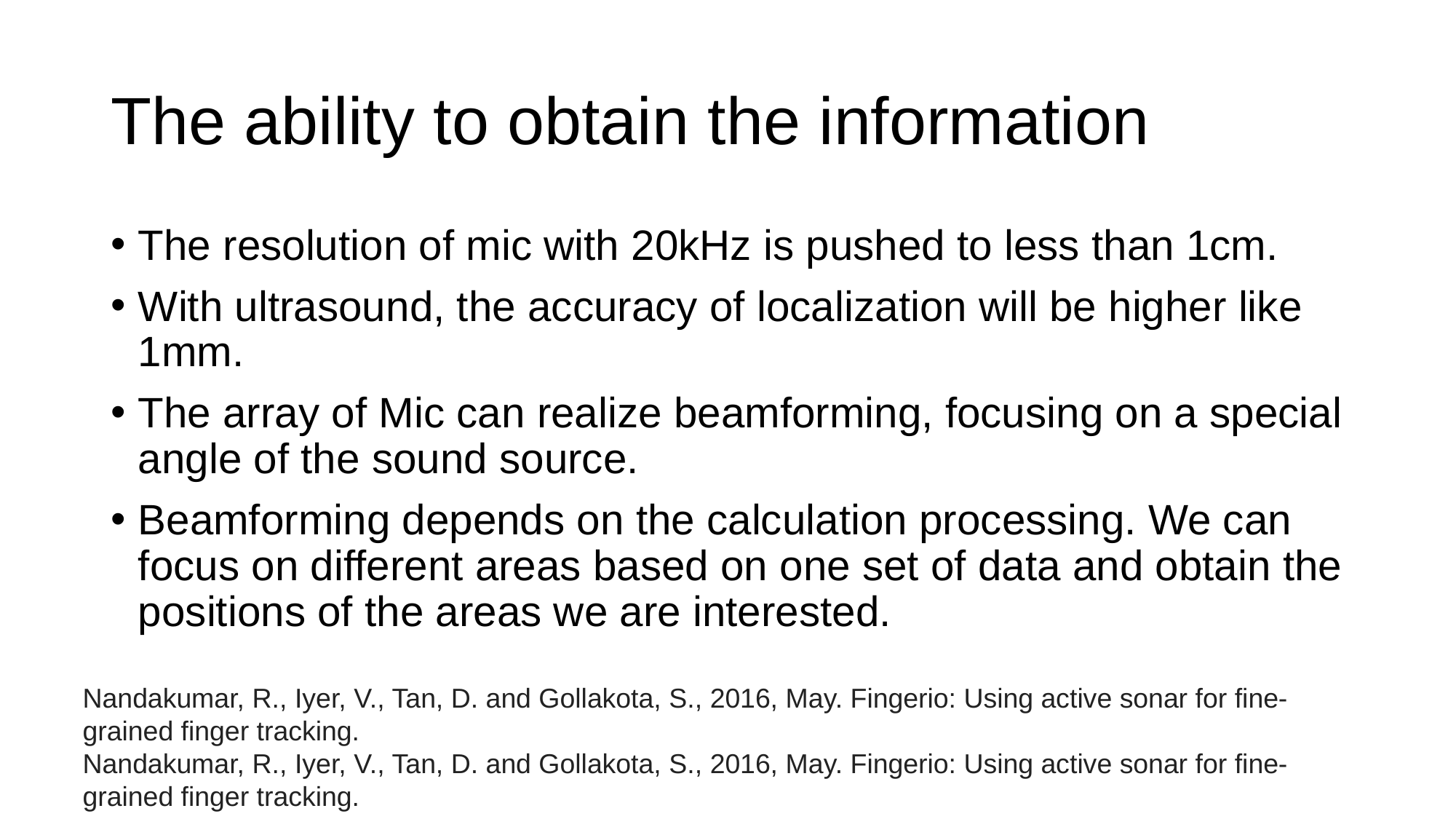

# The ability to obtain the information
The resolution of mic with 20kHz is pushed to less than 1cm.
With ultrasound, the accuracy of localization will be higher like 1mm.
The array of Mic can realize beamforming, focusing on a special angle of the sound source.
Beamforming depends on the calculation processing. We can focus on different areas based on one set of data and obtain the positions of the areas we are interested.

Nandakumar, R., Iyer, V., Tan, D. and Gollakota, S., 2016, May. Fingerio: Using active sonar for fine-grained finger tracking.
Nandakumar, R., Iyer, V., Tan, D. and Gollakota, S., 2016, May. Fingerio: Using active sonar for fine-grained finger tracking.